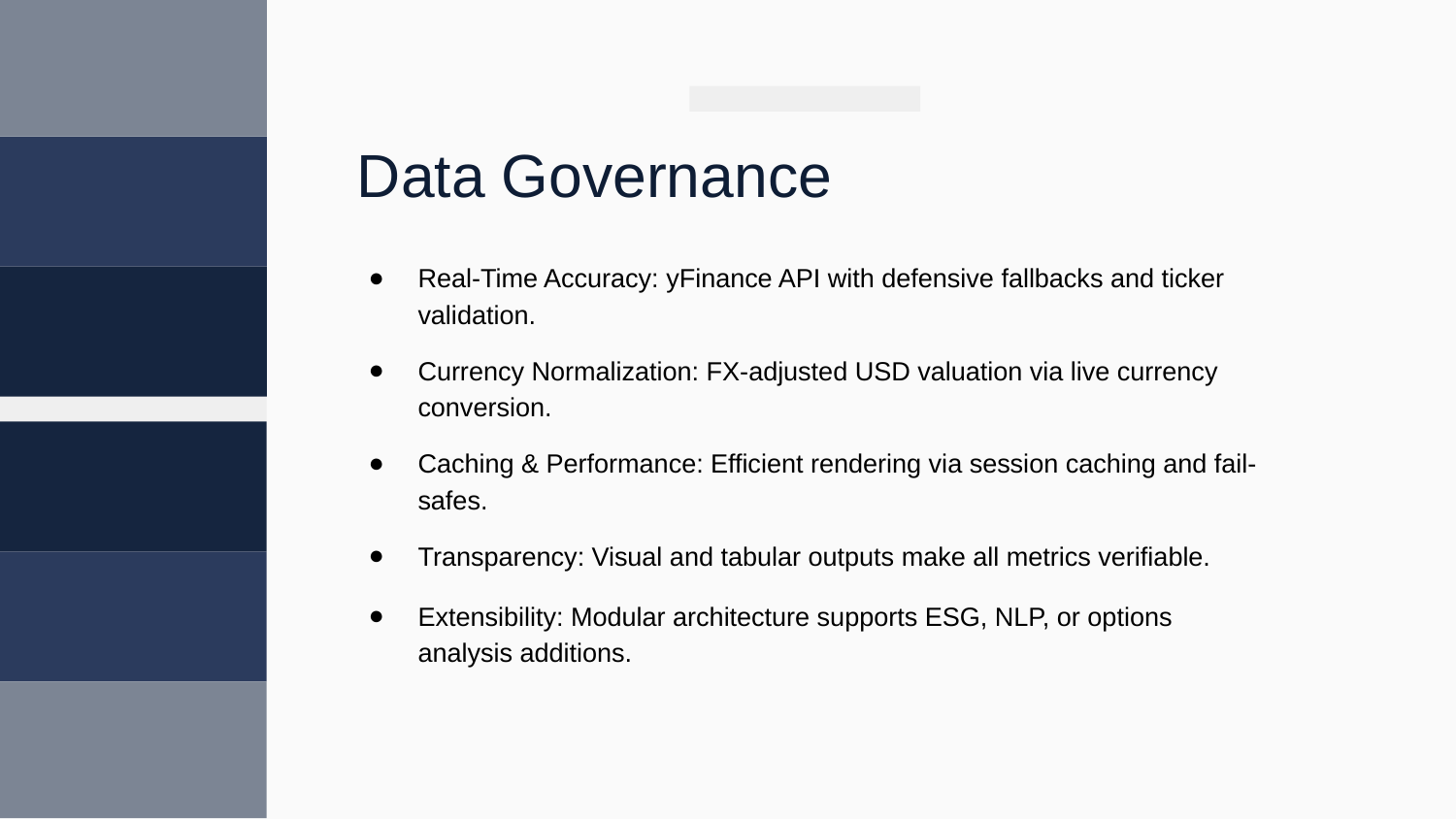

# Data Governance
Real-Time Accuracy: yFinance API with defensive fallbacks and ticker validation.
Currency Normalization: FX-adjusted USD valuation via live currency conversion.
Caching & Performance: Efficient rendering via session caching and fail-safes.
Transparency: Visual and tabular outputs make all metrics verifiable.
Extensibility: Modular architecture supports ESG, NLP, or options analysis additions.